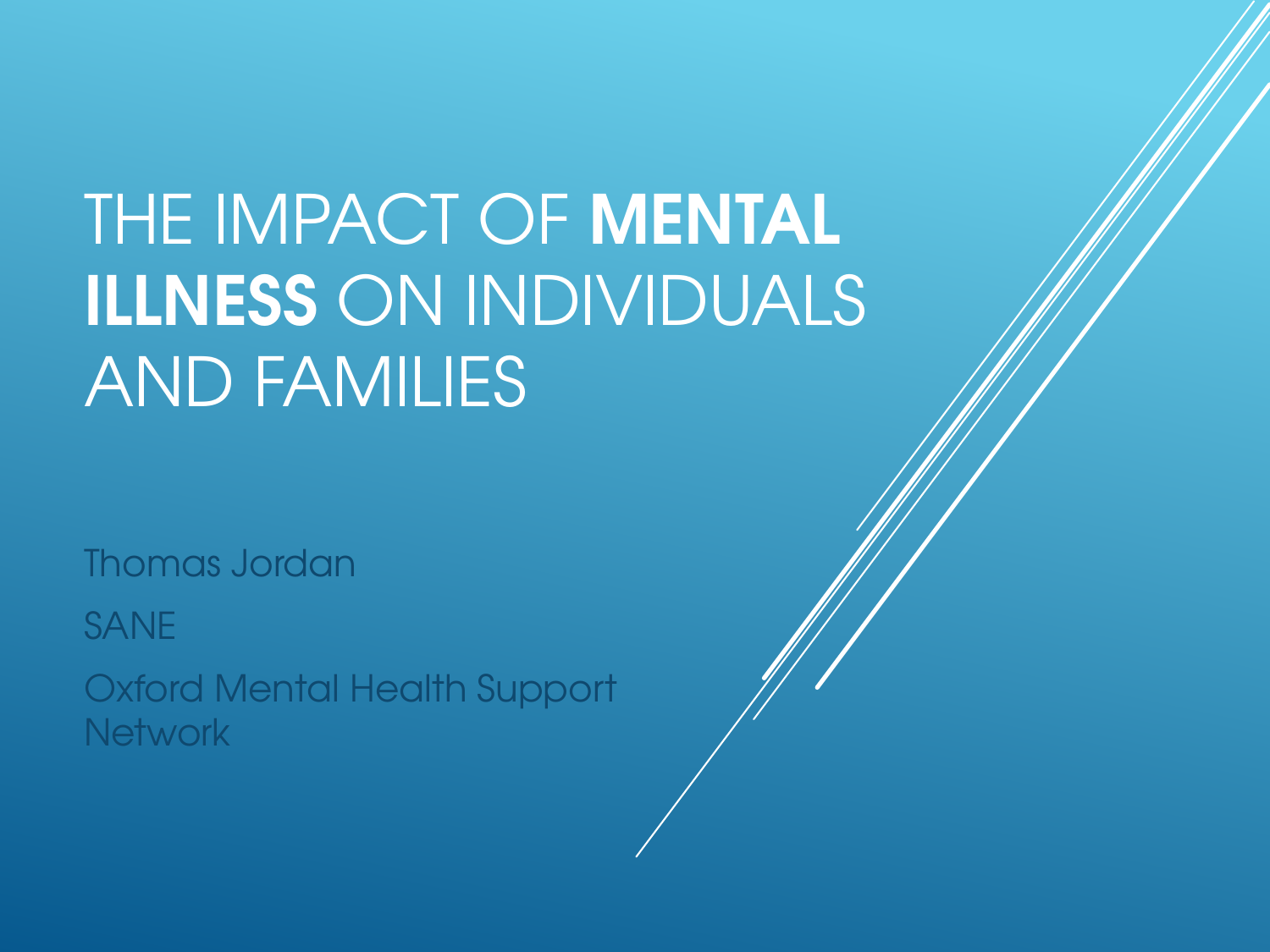

# The Impact of mental illness on individuals and families
Thomas Jordan
SANE
Oxford Mental Health Support Network